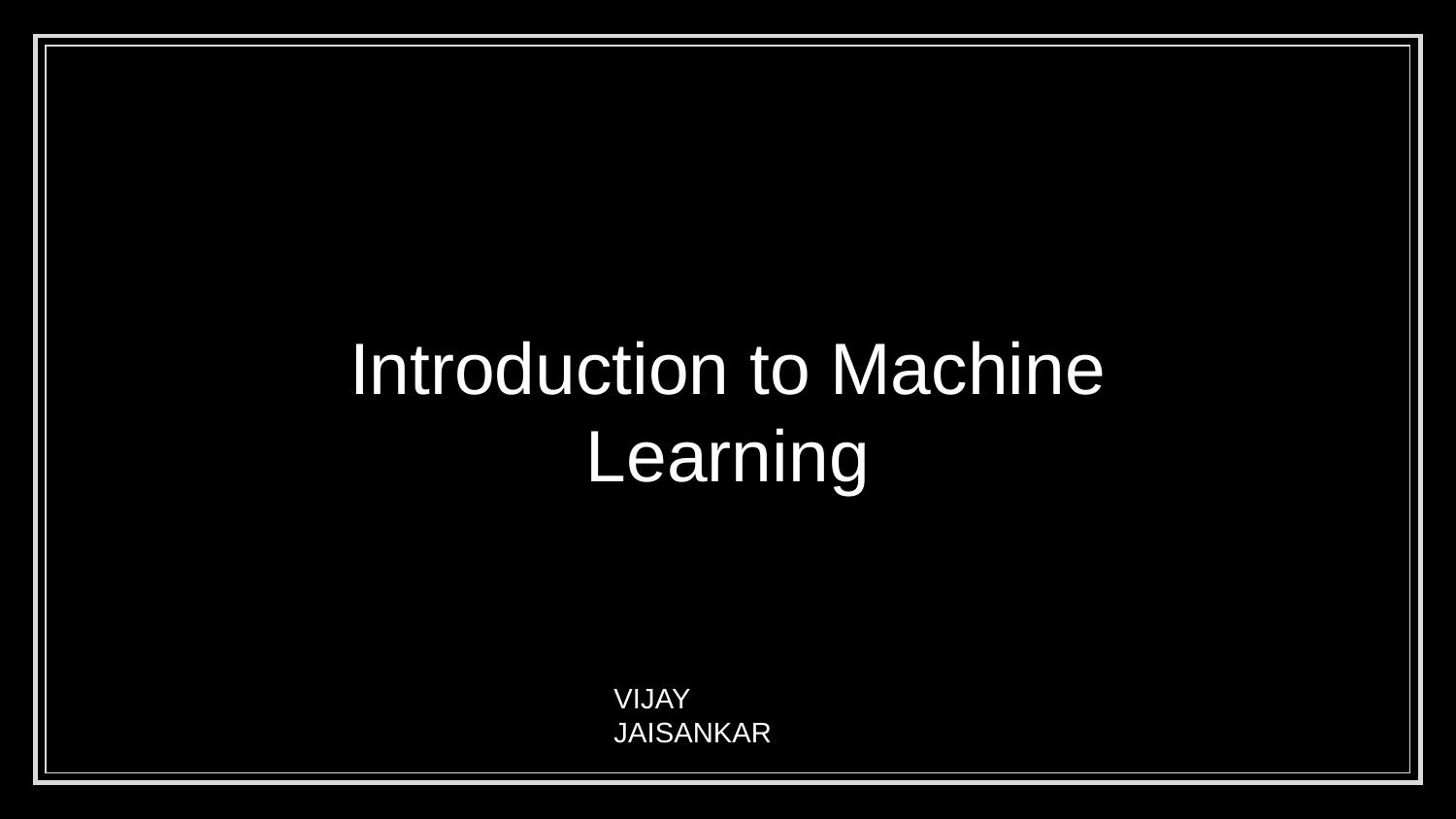

# Introduction to Machine Learning
VIJAY JAISANKAR